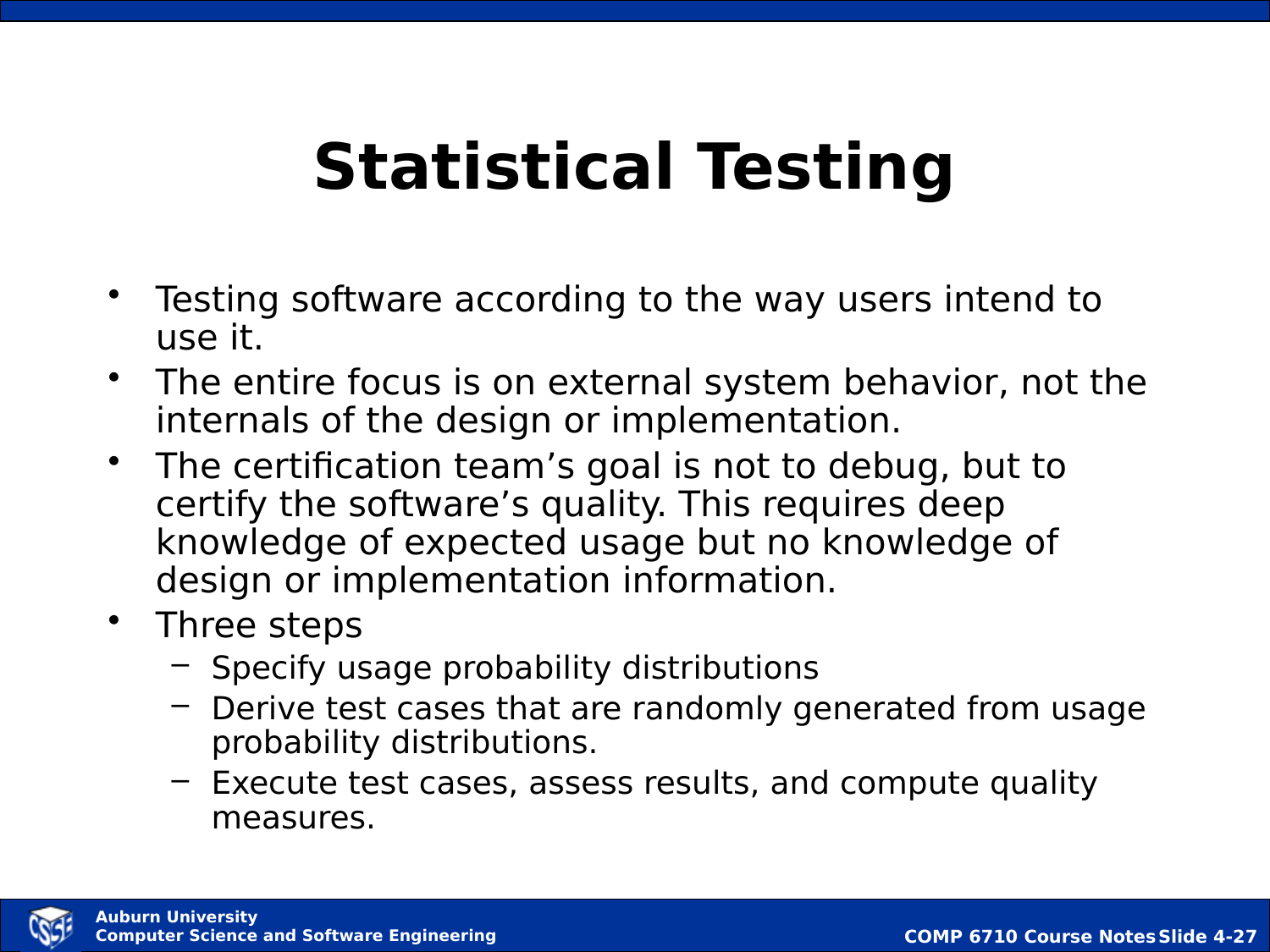

# Statistical Testing
Testing software according to the way users intend to use it.
The entire focus is on external system behavior, not the internals of the design or implementation.
The certification team’s goal is not to debug, but to certify the software’s quality. This requires deep knowledge of expected usage but no knowledge of design or implementation information.
Three steps
Specify usage probability distributions
Derive test cases that are randomly generated from usage probability distributions.
Execute test cases, assess results, and compute quality measures.